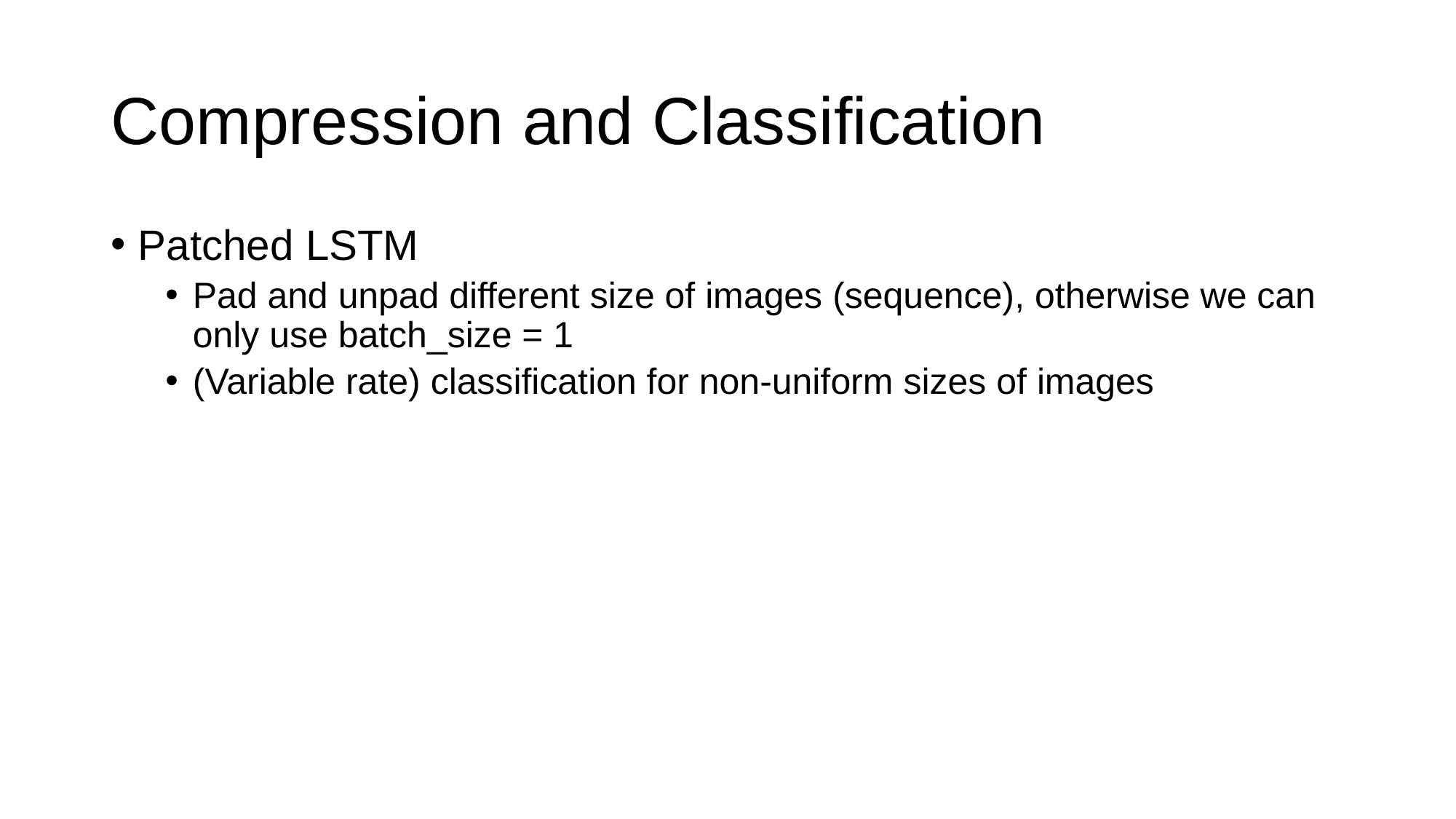

# Compression and Classification
Patched LSTM
Pad and unpad different size of images (sequence), otherwise we can only use batch_size = 1
(Variable rate) classification for non-uniform sizes of images